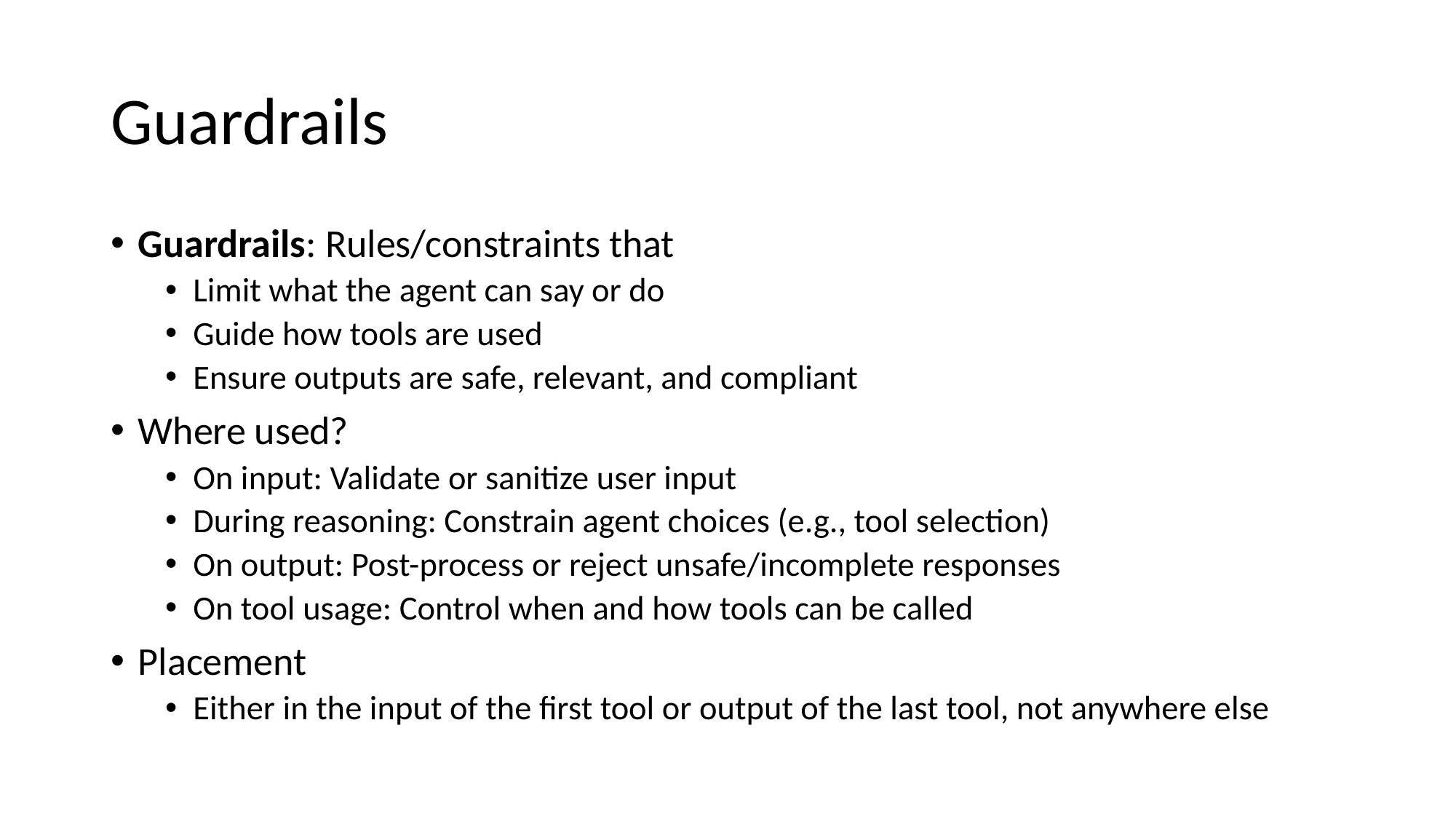

# Guardrails
Guardrails: Rules/constraints that
Limit what the agent can say or do
Guide how tools are used
Ensure outputs are safe, relevant, and compliant
Where used?
On input: Validate or sanitize user input
During reasoning: Constrain agent choices (e.g., tool selection)
On output: Post-process or reject unsafe/incomplete responses
On tool usage: Control when and how tools can be called
Placement
Either in the input of the first tool or output of the last tool, not anywhere else